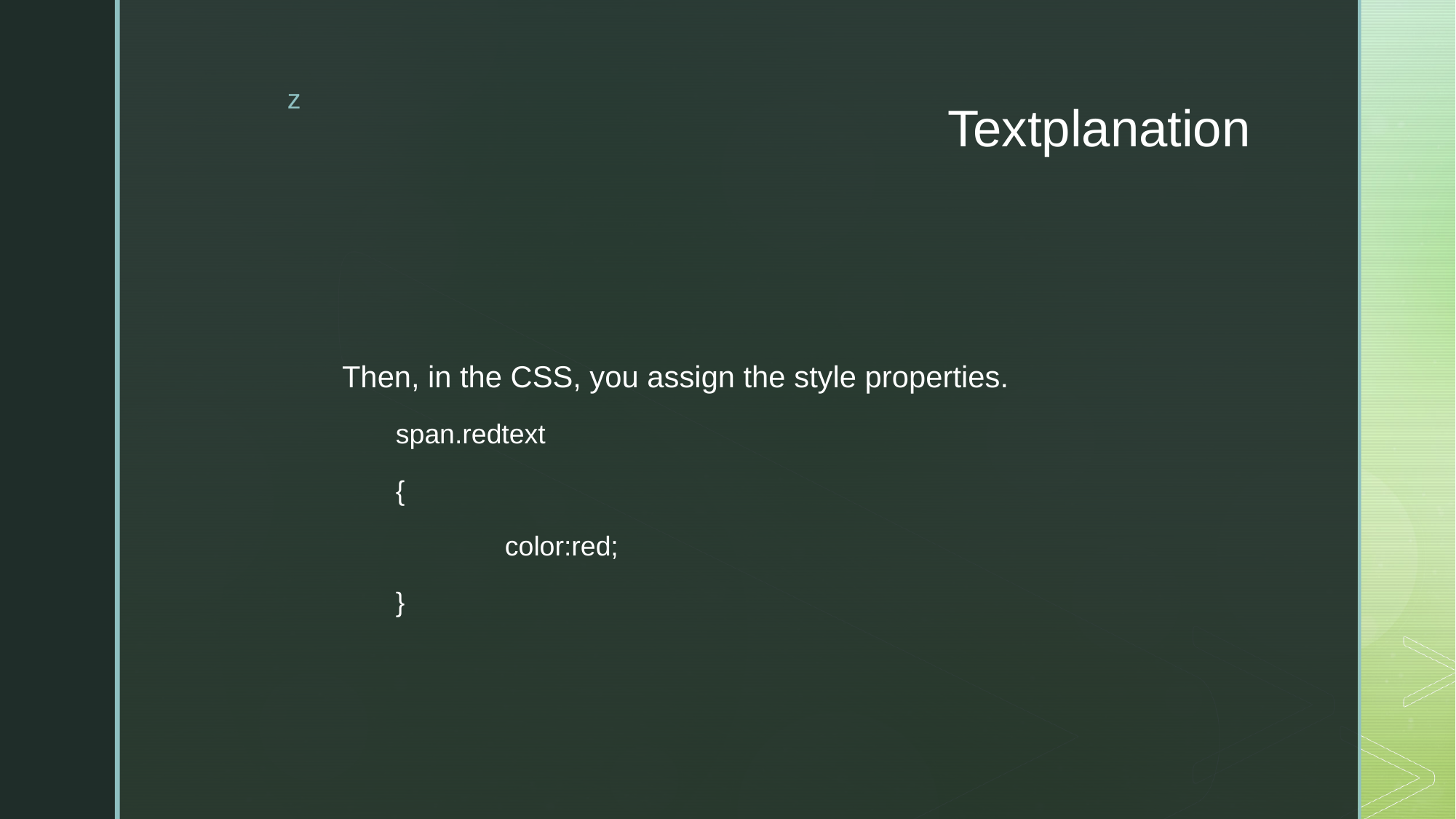

# Textplanation
Then, in the CSS, you assign the style properties.
span.redtext
{
	color:red;
}